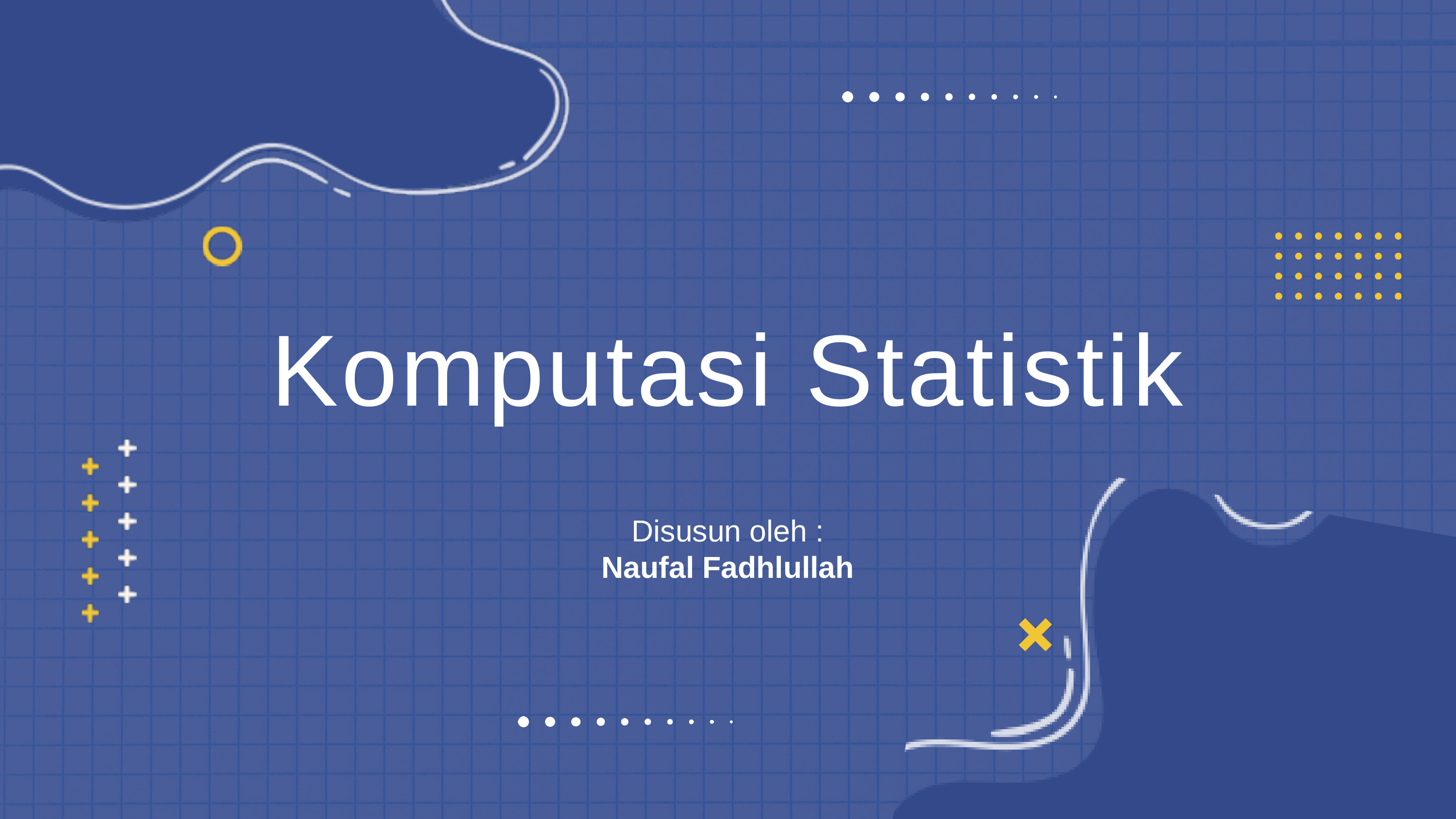

Komputasi Statistik

Disusun oleh :
Naufal Fadhlullah